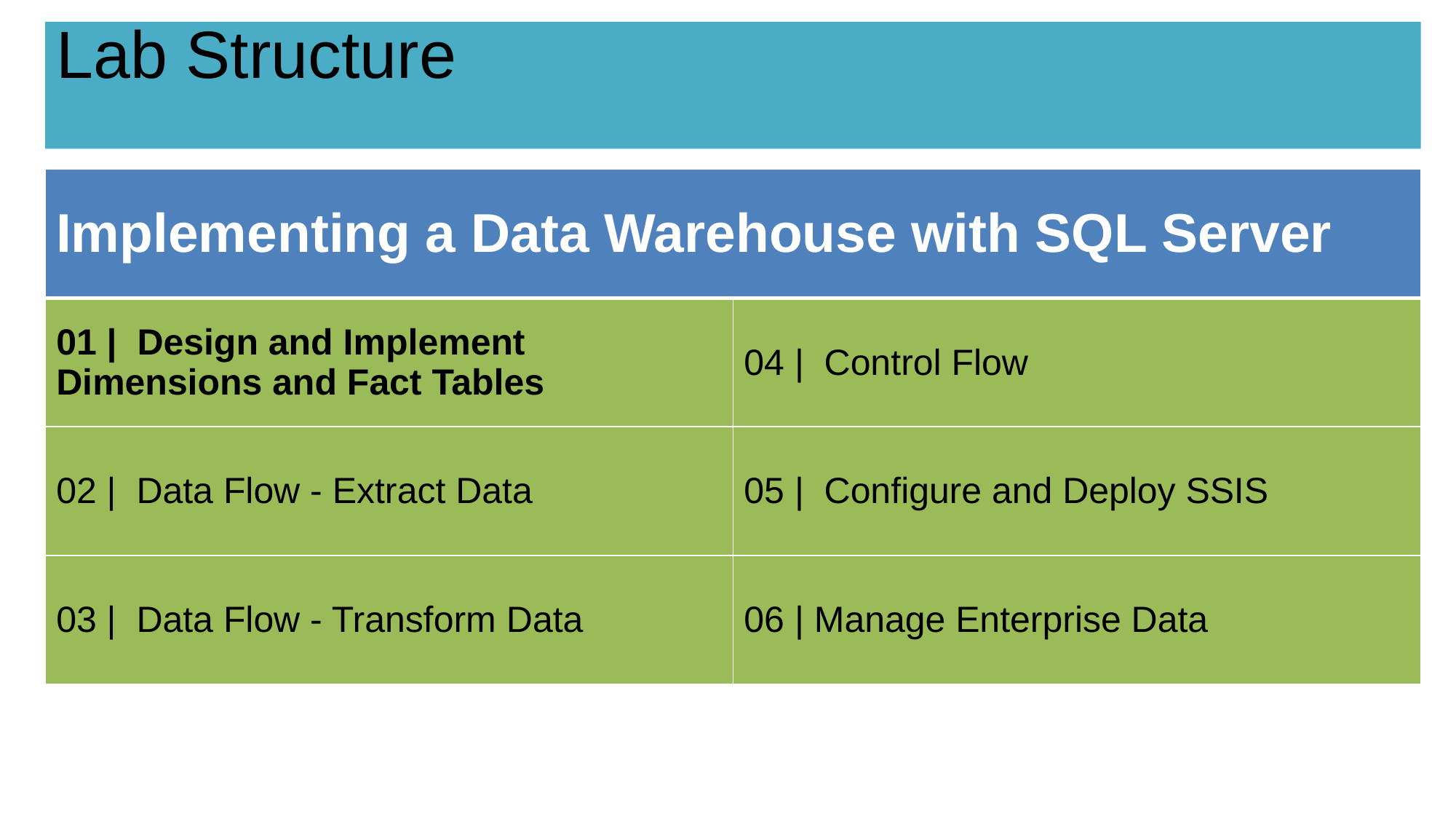

# Lab Structure
| Implementing a Data Warehouse with SQL Server |  |
| --- | --- |
| 01 | Design and Implement Dimensions and Fact Tables | 04 | Control Flow |
| 02 | Data Flow - Extract Data | 05 | Configure and Deploy SSIS |
| 03 | Data Flow - Transform Data | 06 | Manage Enterprise Data |